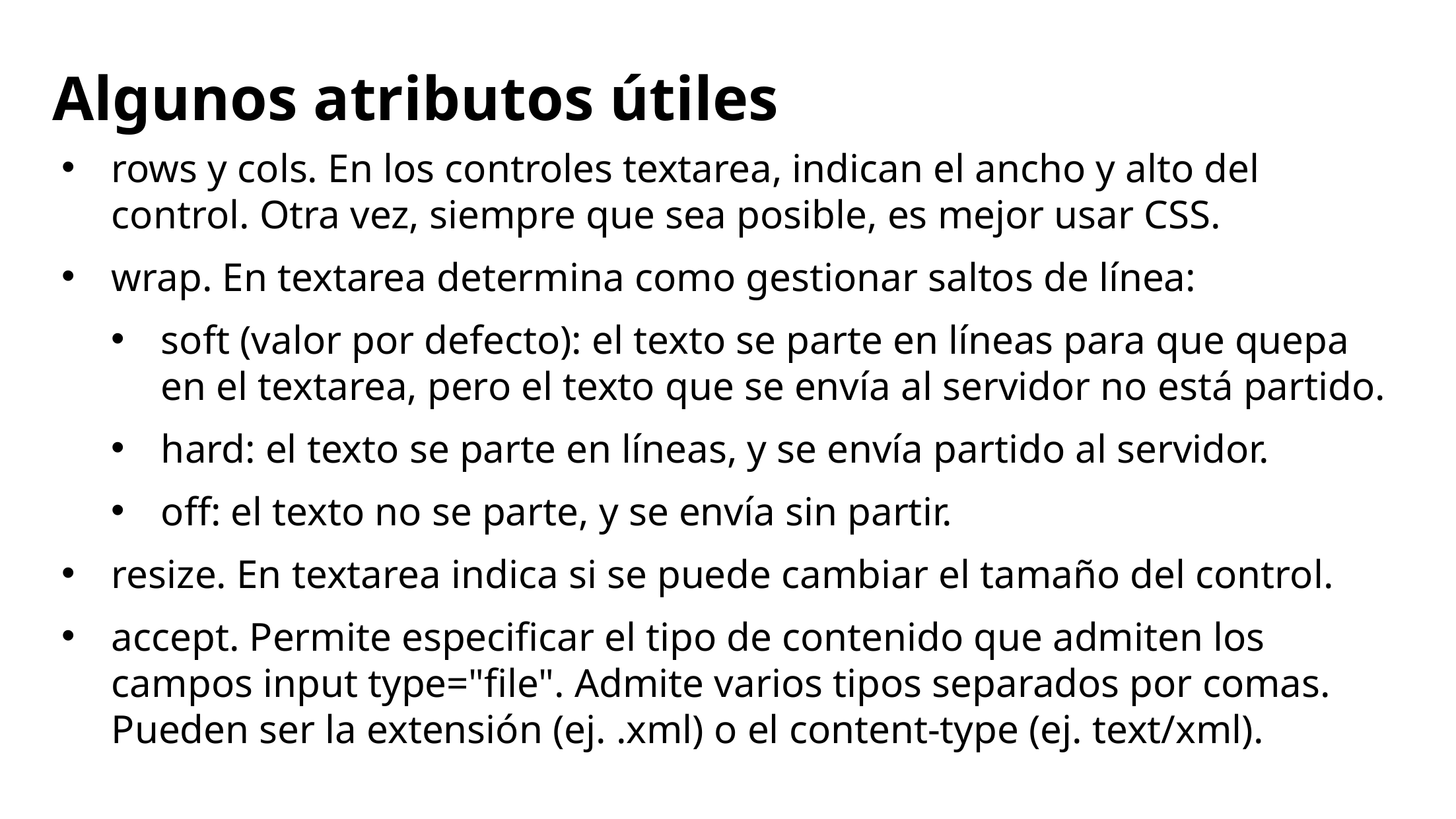

# Algunos atributos útiles
rows y cols. En los controles textarea, indican el ancho y alto del control. Otra vez, siempre que sea posible, es mejor usar CSS.
wrap. En textarea determina como gestionar saltos de línea:
soft (valor por defecto): el texto se parte en líneas para que quepa en el textarea, pero el texto que se envía al servidor no está partido.
hard: el texto se parte en líneas, y se envía partido al servidor.
off: el texto no se parte, y se envía sin partir.
resize. En textarea indica si se puede cambiar el tamaño del control.
accept. Permite especificar el tipo de contenido que admiten los campos input type="file". Admite varios tipos separados por comas. Pueden ser la extensión (ej. .xml) o el content-type (ej. text/xml).